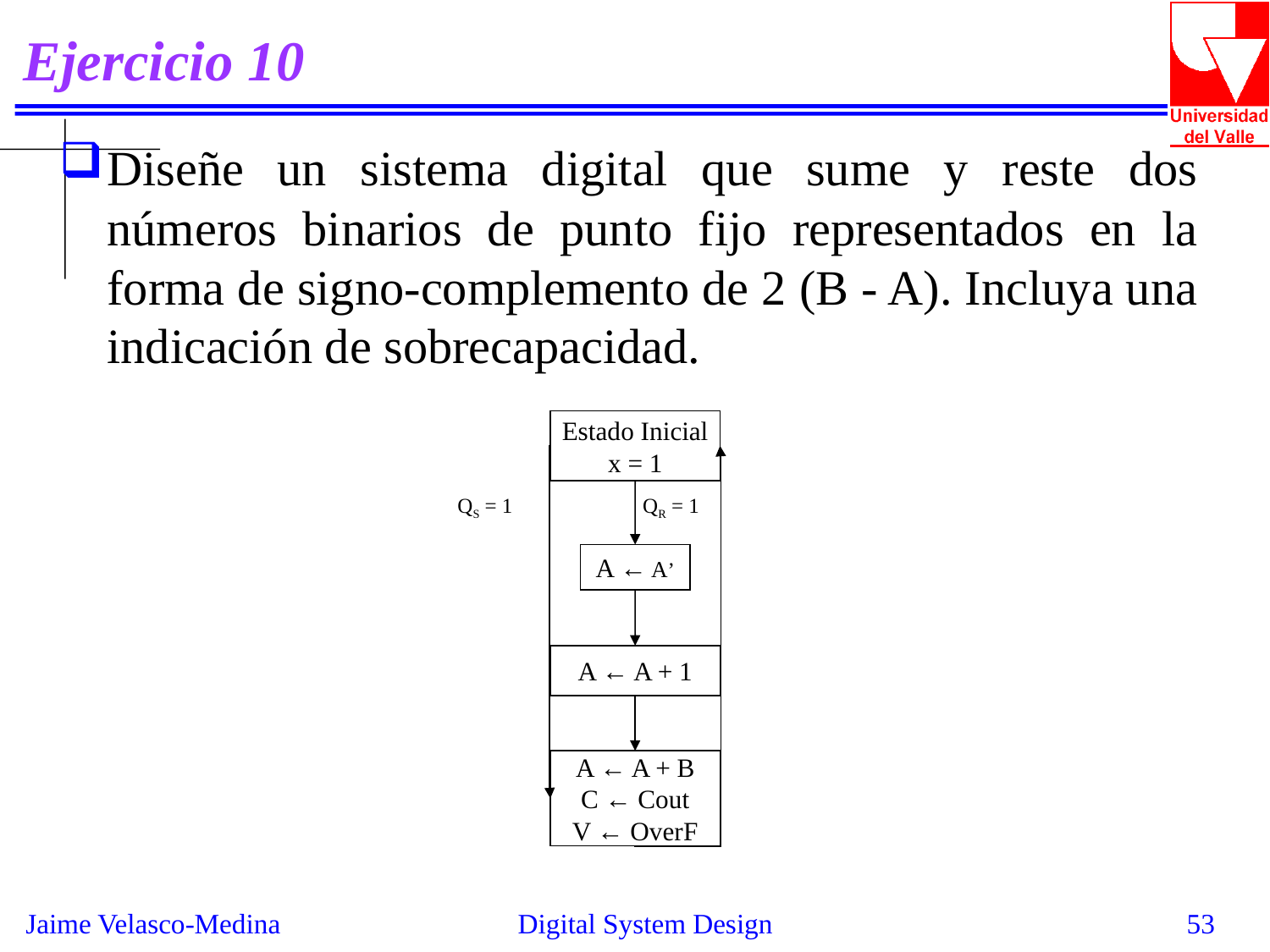

# Ejercicio 10
Diseñe un sistema digital que sume y reste dos números binarios de punto fijo representados en la forma de signo-complemento de 2 (B - A). Incluya una indicación de sobrecapacidad.
Estado Inicial
x = 1
QS = 1
QR = 1
A ← A’
A ← A + 1
A ← A + B
C ← Cout
V ← OverF